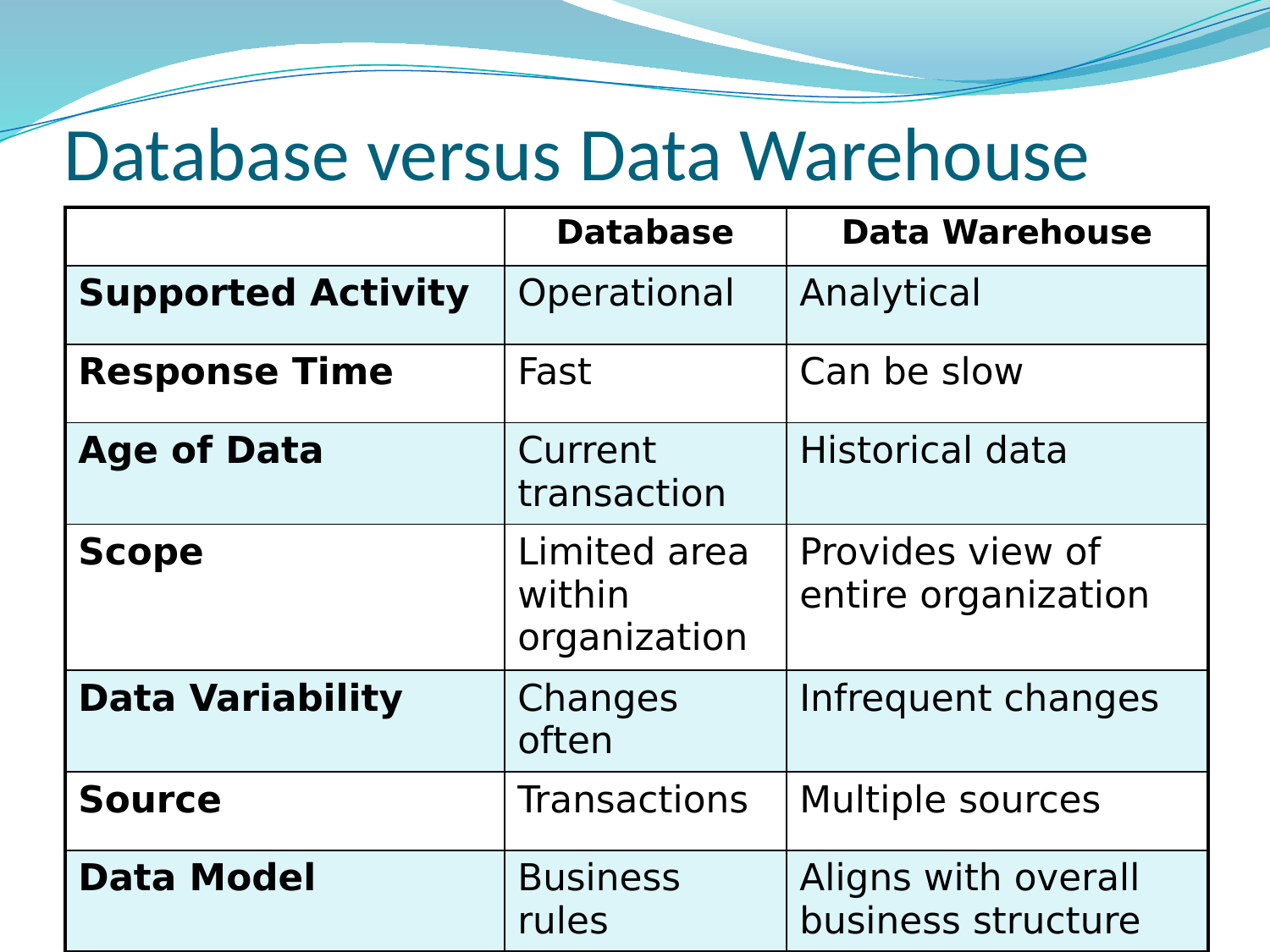

# Database versus Data Warehouse
|  | Database | Data Warehouse |
| --- | --- | --- |
| Supported Activity | Operational | Analytical |
| Response Time | Fast | Can be slow |
| Age of Data | Current transaction | Historical data |
| Scope | Limited area within organization | Provides view of entire organization |
| Data Variability | Changes often | Infrequent changes |
| Source | Transactions | Multiple sources |
| Data Model | Business rules | Aligns with overall business structure |